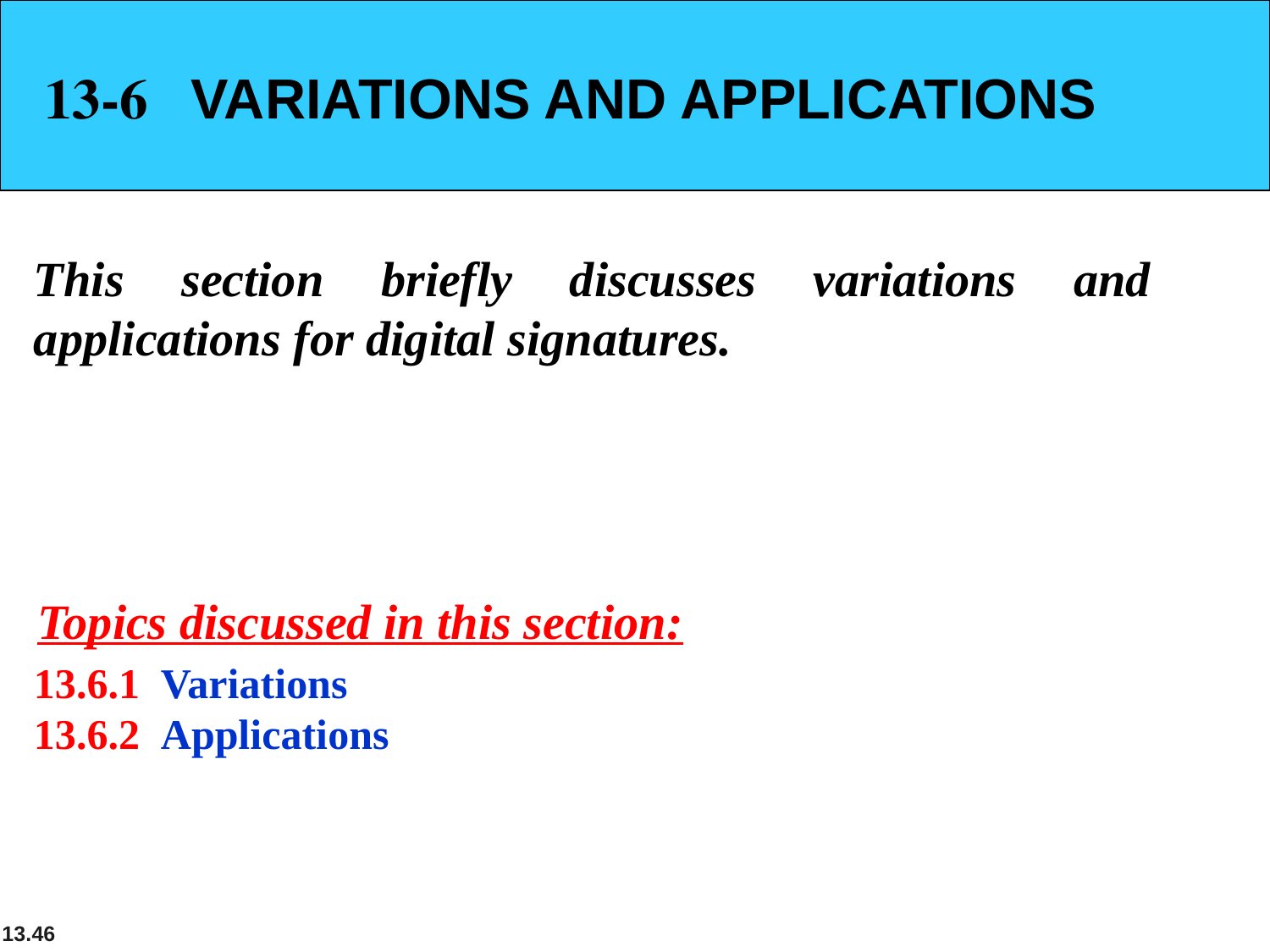

13-6   VARIATIONS AND APPLICATIONS

This section briefly discusses variations and applications for digital signatures.
Topics discussed in this section:
13.6.1	Variations
13.6.2	Applications
13.46